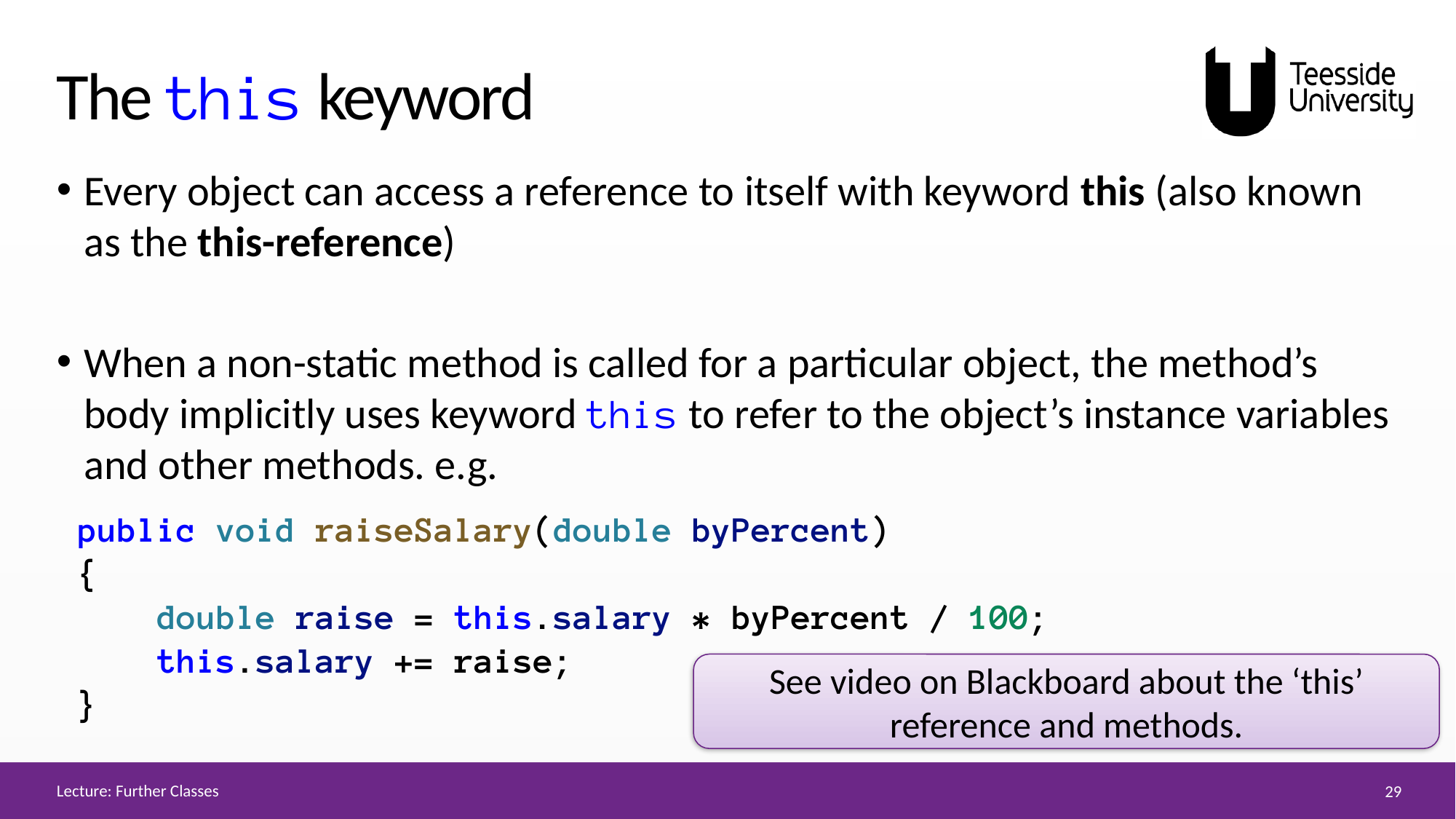

# The this keyword
Every object can access a reference to itself with keyword this (also known as the this-reference)

When a non-static method is called for a particular object, the method’s body implicitly uses keyword this to refer to the object’s instance variables and other methods. e.g.
public void raiseSalary(double byPercent)
{
    double raise = this.salary * byPercent / 100;
    this.salary += raise;
}
See video on Blackboard about the ‘this’ reference and methods.
Lecture: Further Classes
29